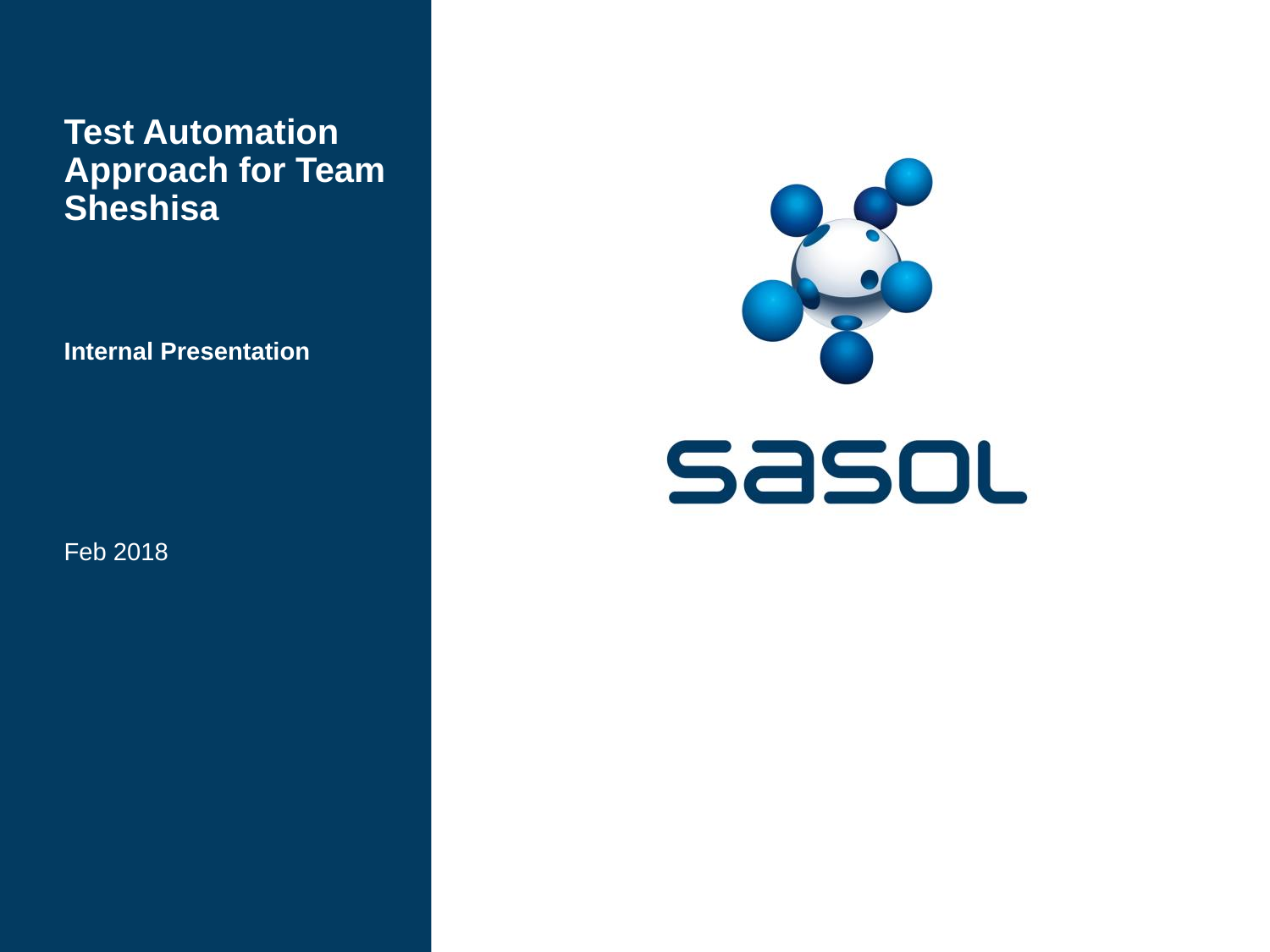

# Test Automation Approach for Team Sheshisa
Internal Presentation

Feb 2018